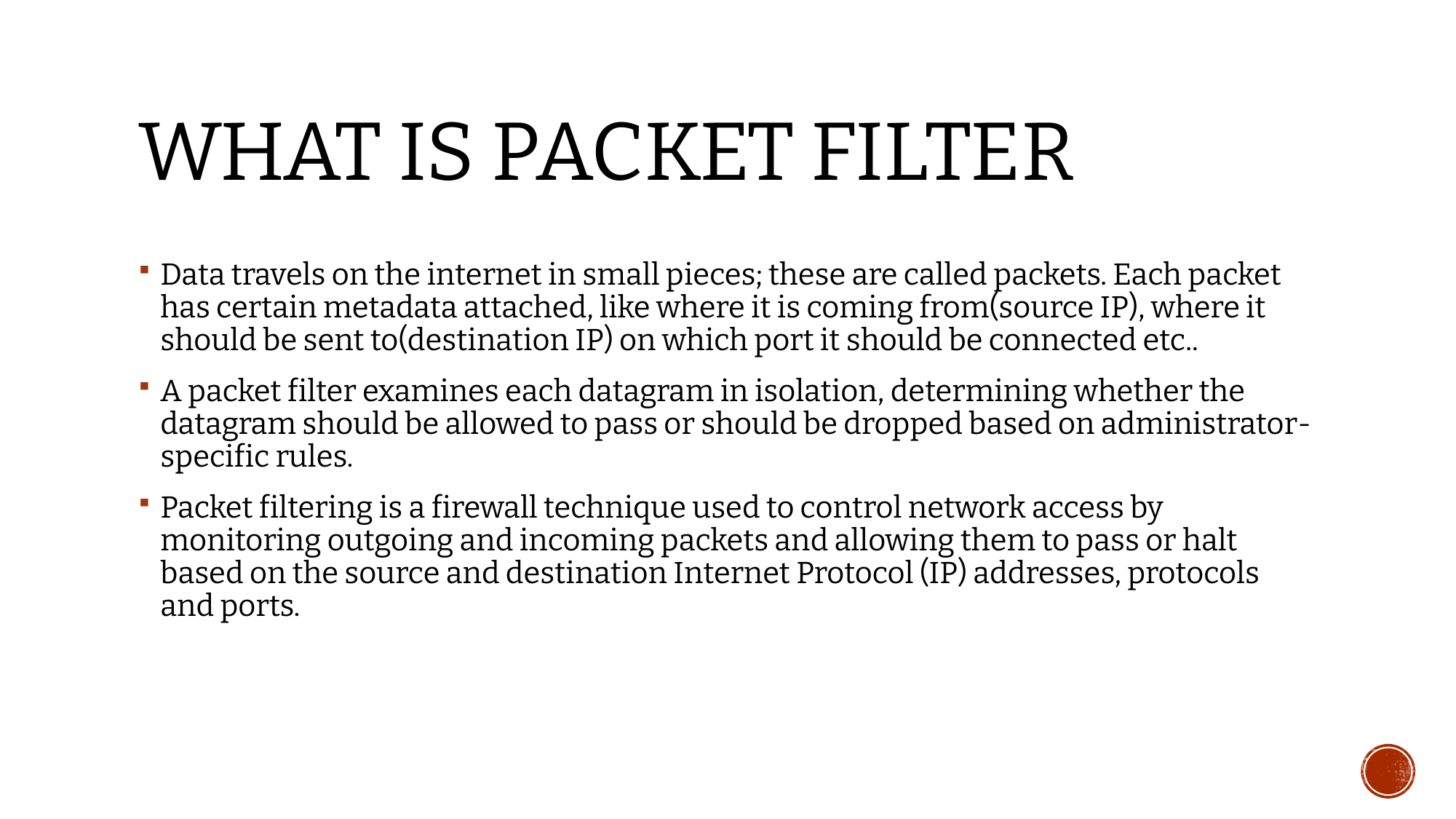

# What is packet filter
Data travels on the internet in small pieces; these are called packets. Each packet has certain metadata attached, like where it is coming from(source IP), where it should be sent to(destination IP) on which port it should be connected etc..
A packet filter examines each datagram in isolation, determining whether the datagram should be allowed to pass or should be dropped based on administrator-specific rules.
Packet filtering is a firewall technique used to control network access by monitoring outgoing and incoming packets and allowing them to pass or halt based on the source and destination Internet Protocol (IP) addresses, protocols and ports.